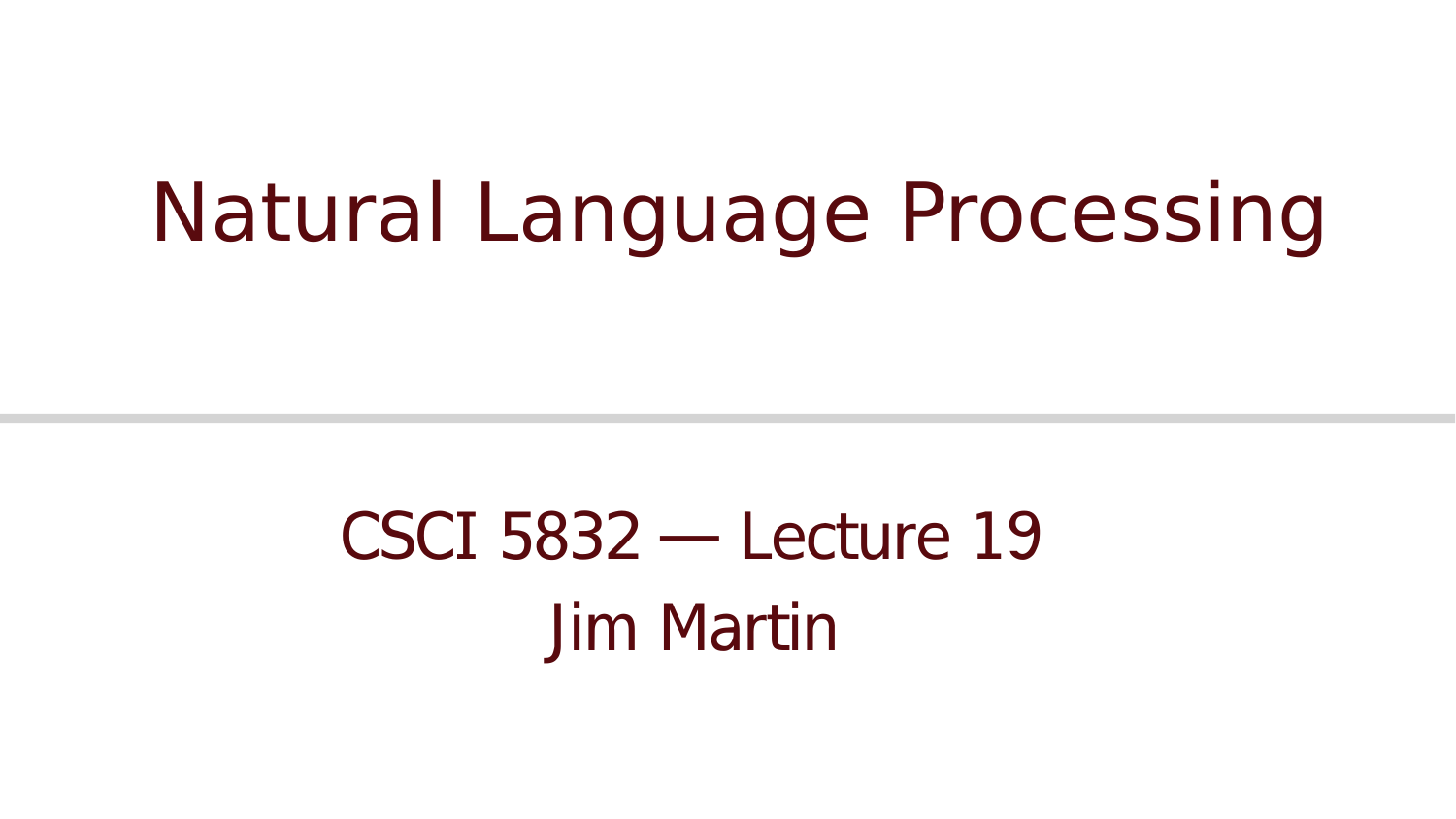

# Natural Language Processing

CSCI 5832 — Lecture 19
Jim Martin